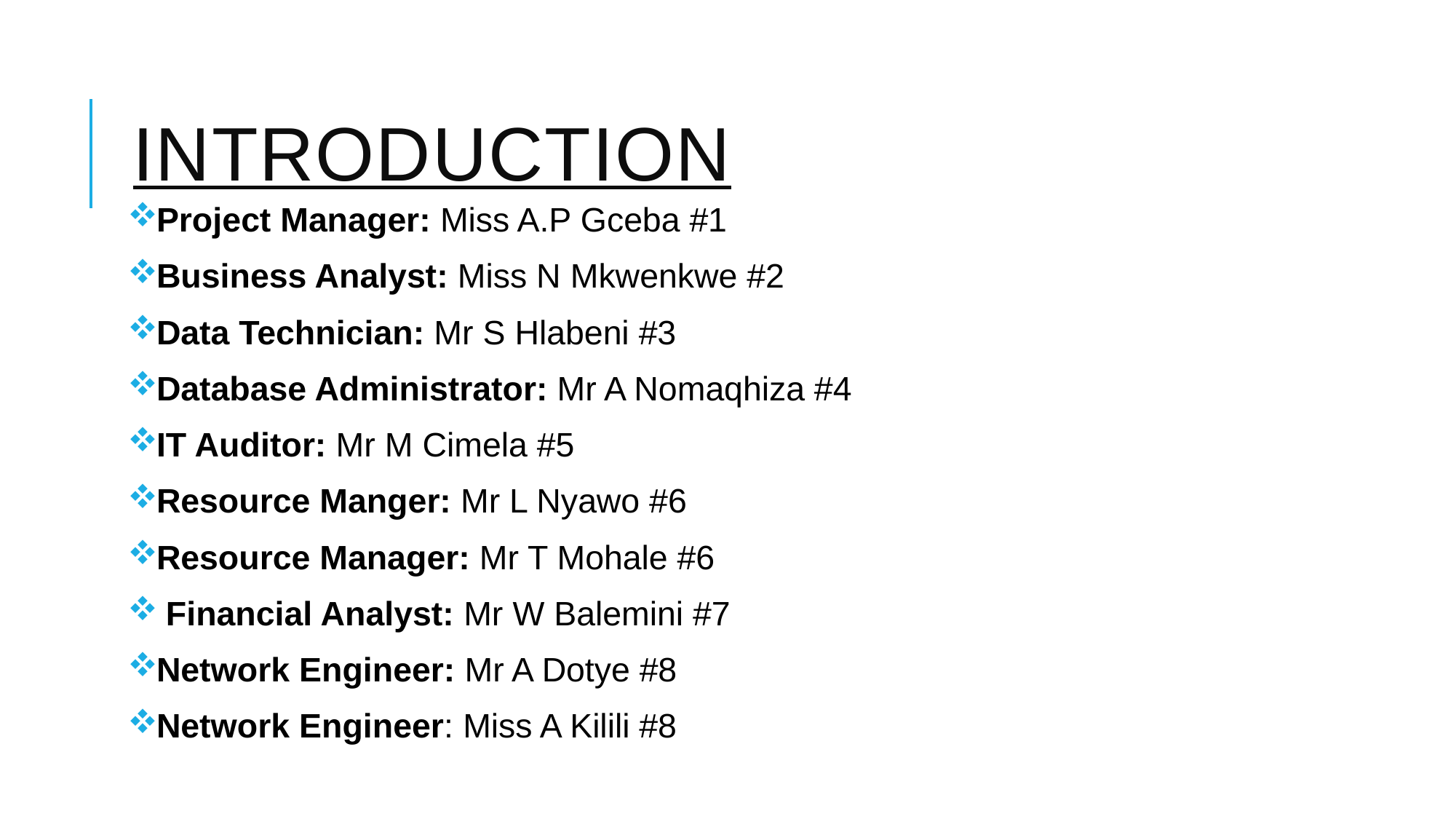

# iNTRODUCTION
Project Manager: Miss A.P Gceba #1
Business Analyst: Miss N Mkwenkwe #2
Data Technician: Mr S Hlabeni #3
Database Administrator: Mr A Nomaqhiza #4
IT Auditor: Mr M Cimela #5
Resource Manger: Mr L Nyawo #6
Resource Manager: Mr T Mohale #6
 Financial Analyst: Mr W Balemini #7
Network Engineer: Mr A Dotye #8
Network Engineer: Miss A Kilili #8